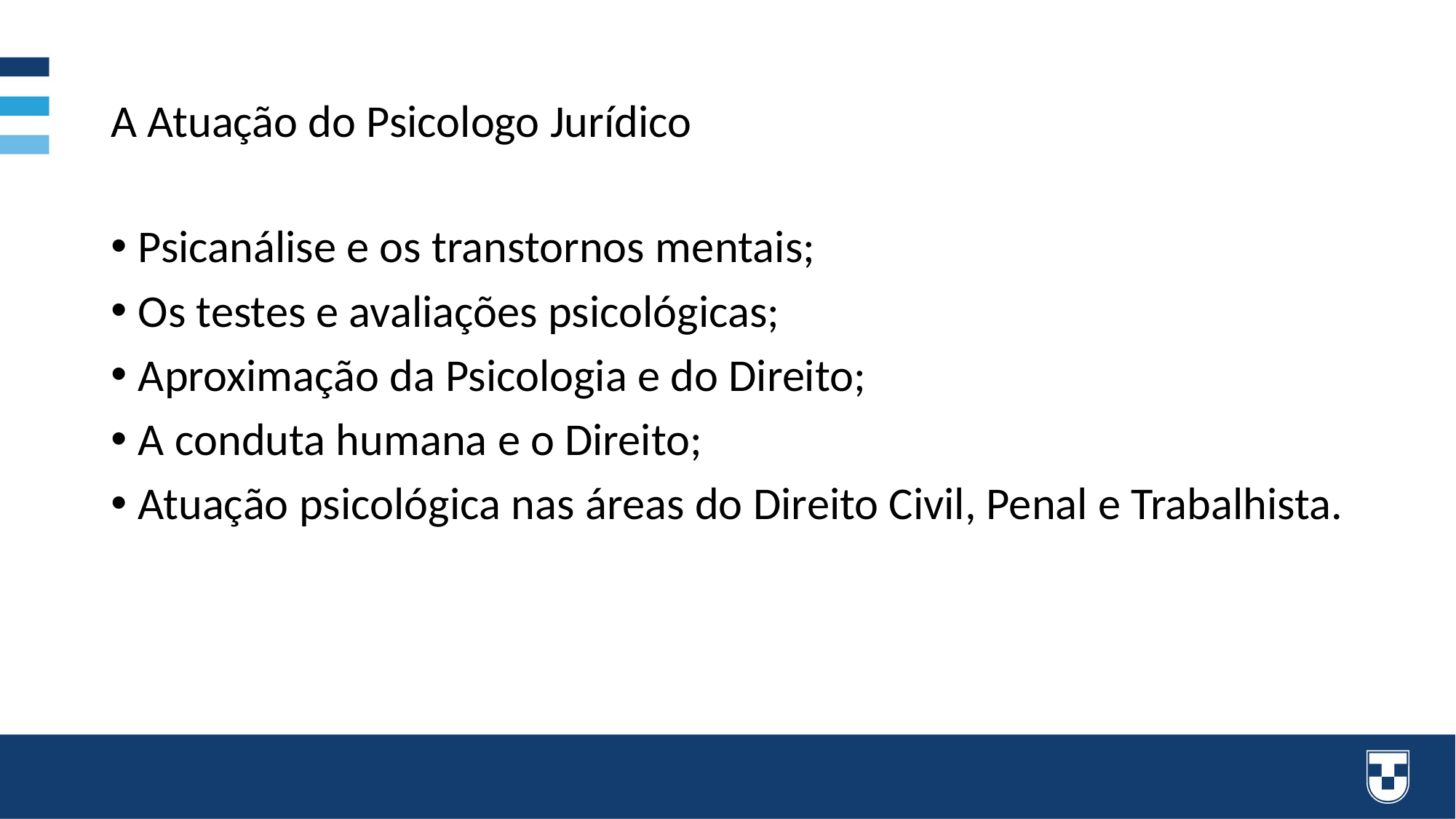

# A Atuação do Psicologo Jurídico
Psicanálise e os transtornos mentais;
Os testes e avaliações psicológicas;
Aproximação da Psicologia e do Direito;
A conduta humana e o Direito;
Atuação psicológica nas áreas do Direito Civil, Penal e Trabalhista.